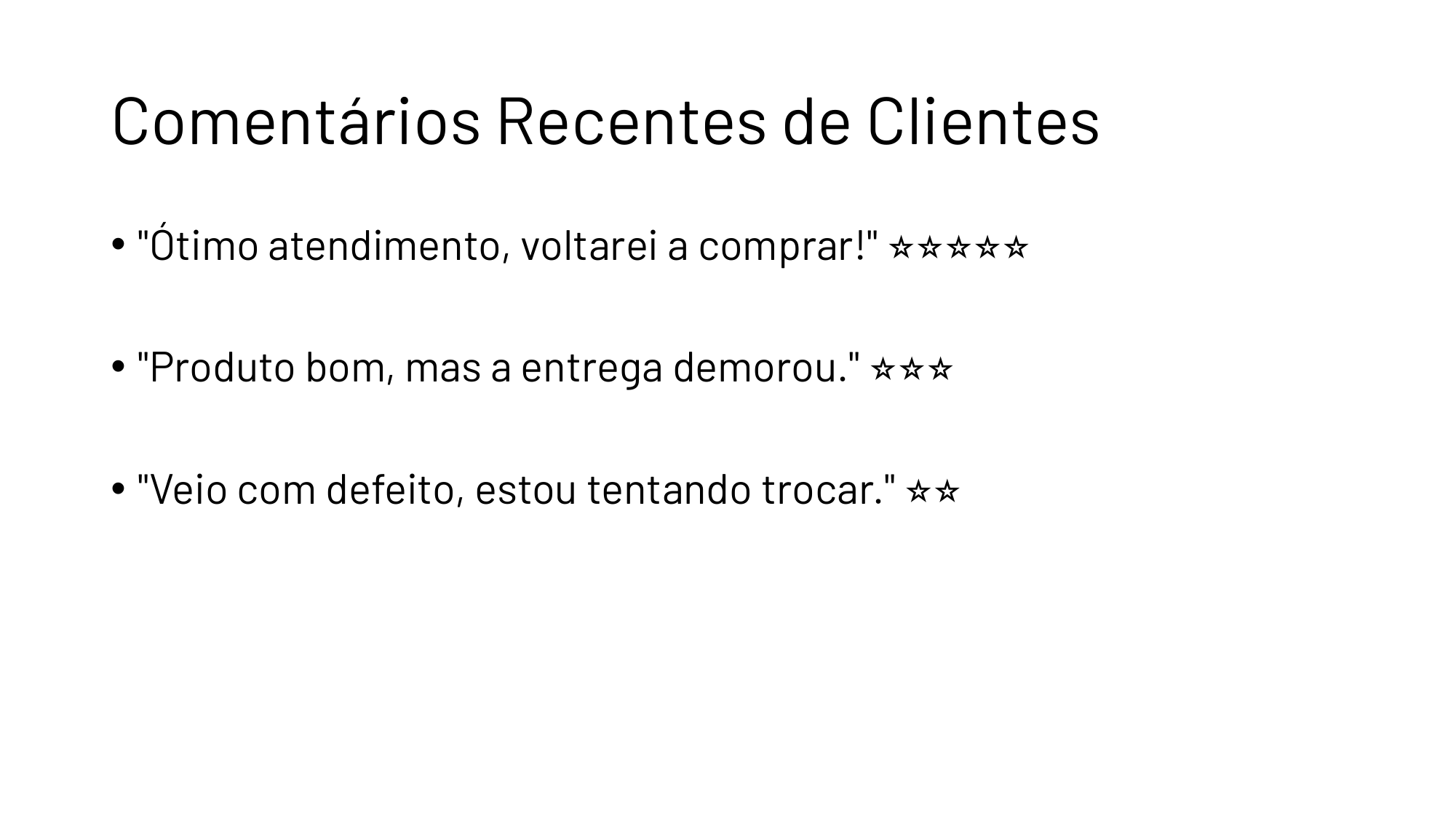

# Comentários Recentes de Clientes
"Ótimo atendimento, voltarei a comprar!" ⭐⭐⭐⭐⭐

"Produto bom, mas a entrega demorou." ⭐⭐⭐

"Veio com defeito, estou tentando trocar." ⭐⭐